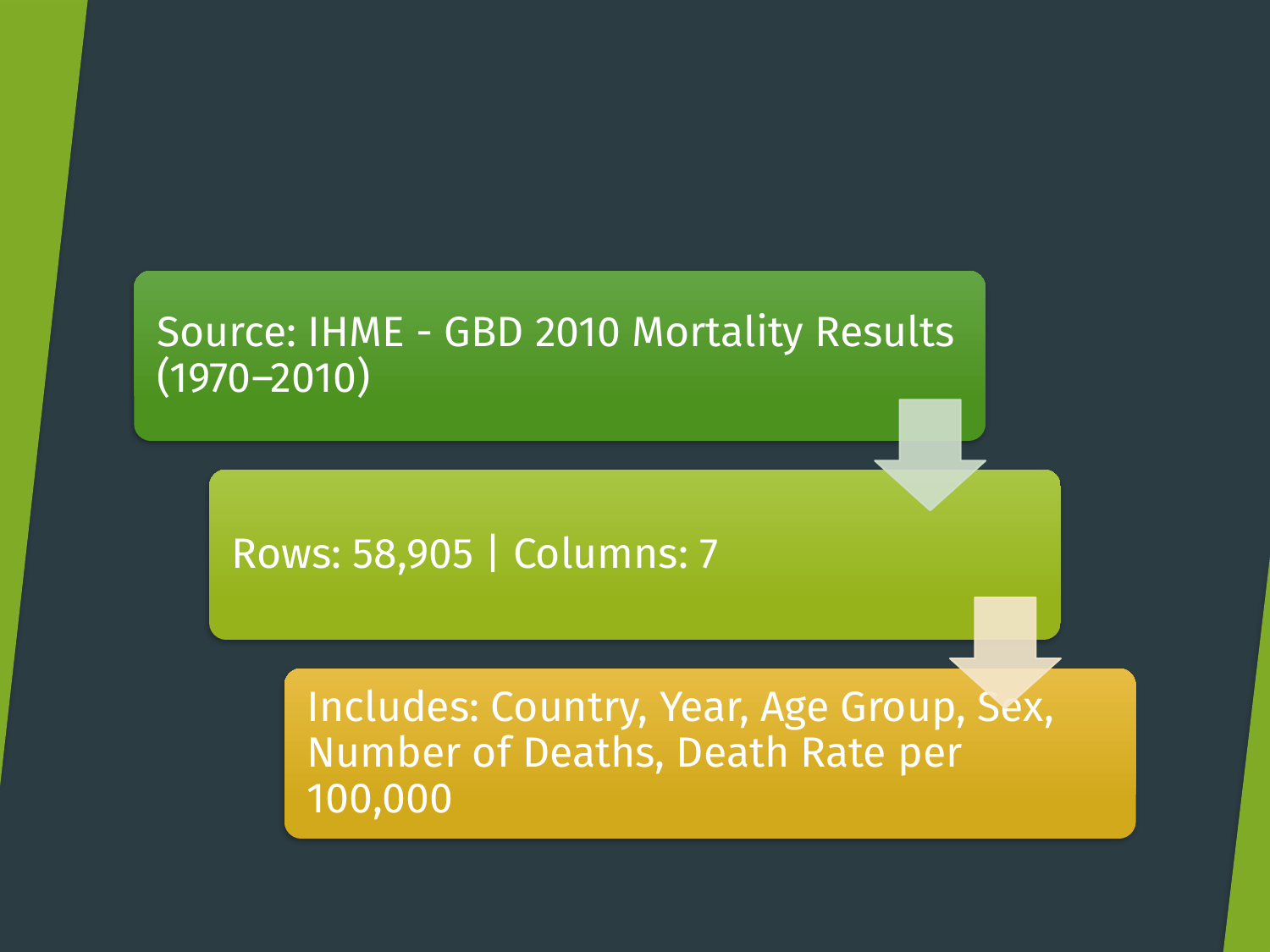

Source: IHME - GBD 2010 Mortality Results (1970–2010)
Rows: 58,905 | Columns: 7
Includes: Country, Year, Age Group, Sex, Number of Deaths, Death Rate per 100,000